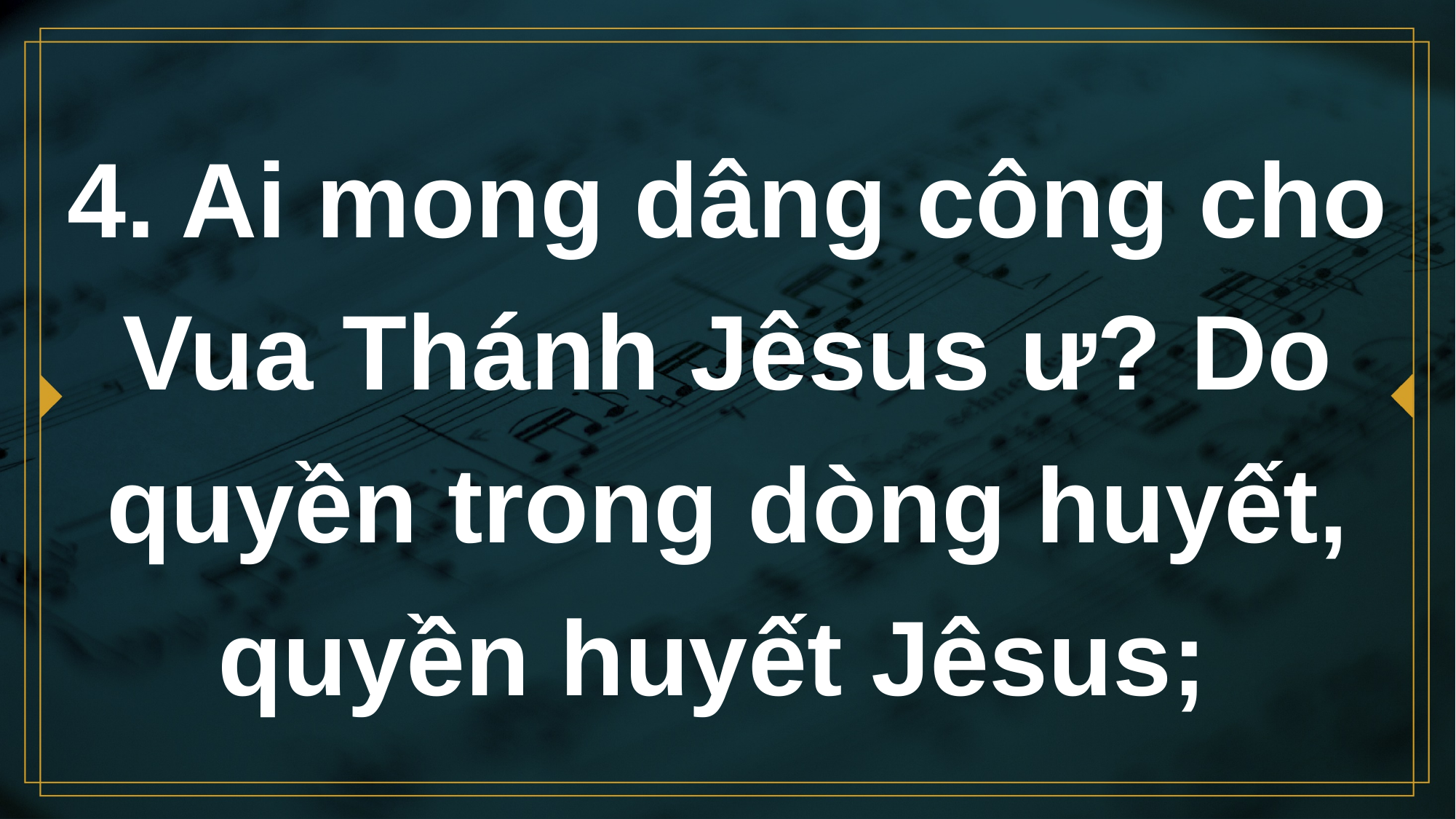

# 4. Ai mong dâng công cho Vua Thánh Jêsus ư? Do quyền trong dòng huyết, quyền huyết Jêsus;